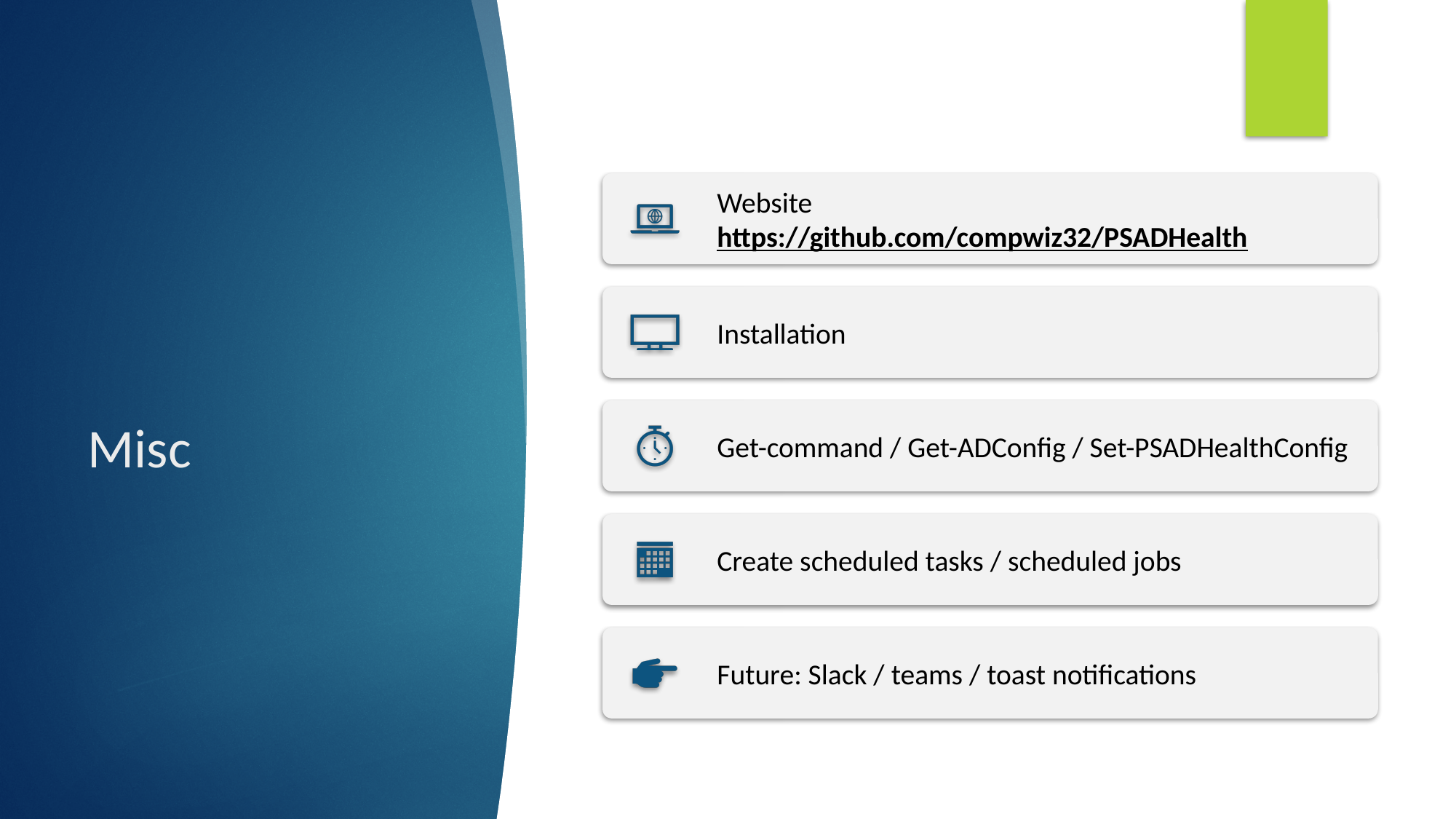

# Misc
Website
https://github.com/compwiz32/PSADHealth
Installation
Get-command / Get-ADConfig / Set-PSADHealthConfig
Create scheduled tasks / scheduled jobs
Future: Slack / teams / toast notifications